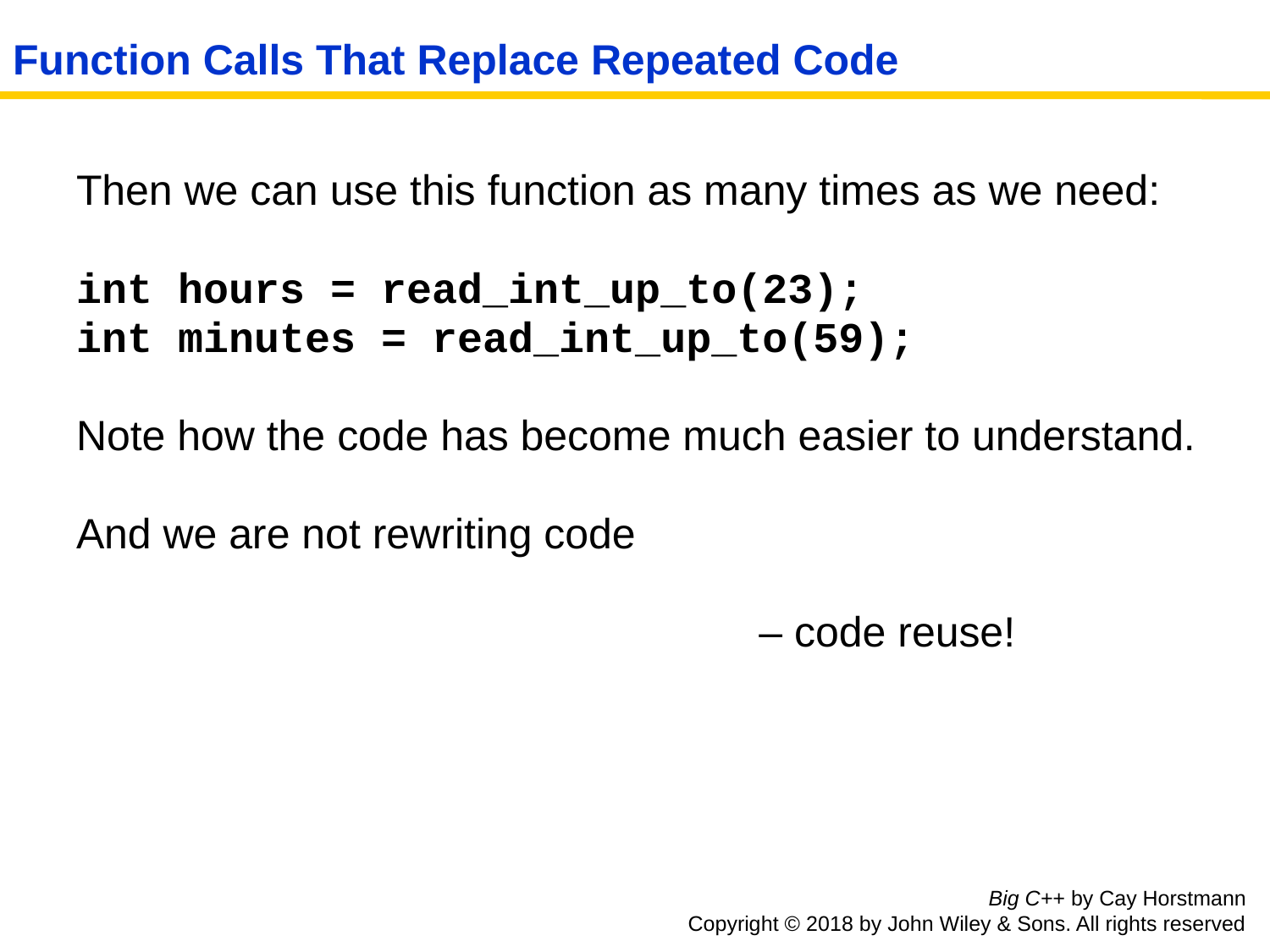

# Function Calls That Replace Repeated Code

Then we can use this function as many times as we need:

int hours = read_int_up_to(23);
int minutes = read_int_up_to(59);

Note how the code has become much easier to understand.

And we are not rewriting code

						– code reuse!
Big C++ by Cay Horstmann
Copyright © 2018 by John Wiley & Sons. All rights reserved